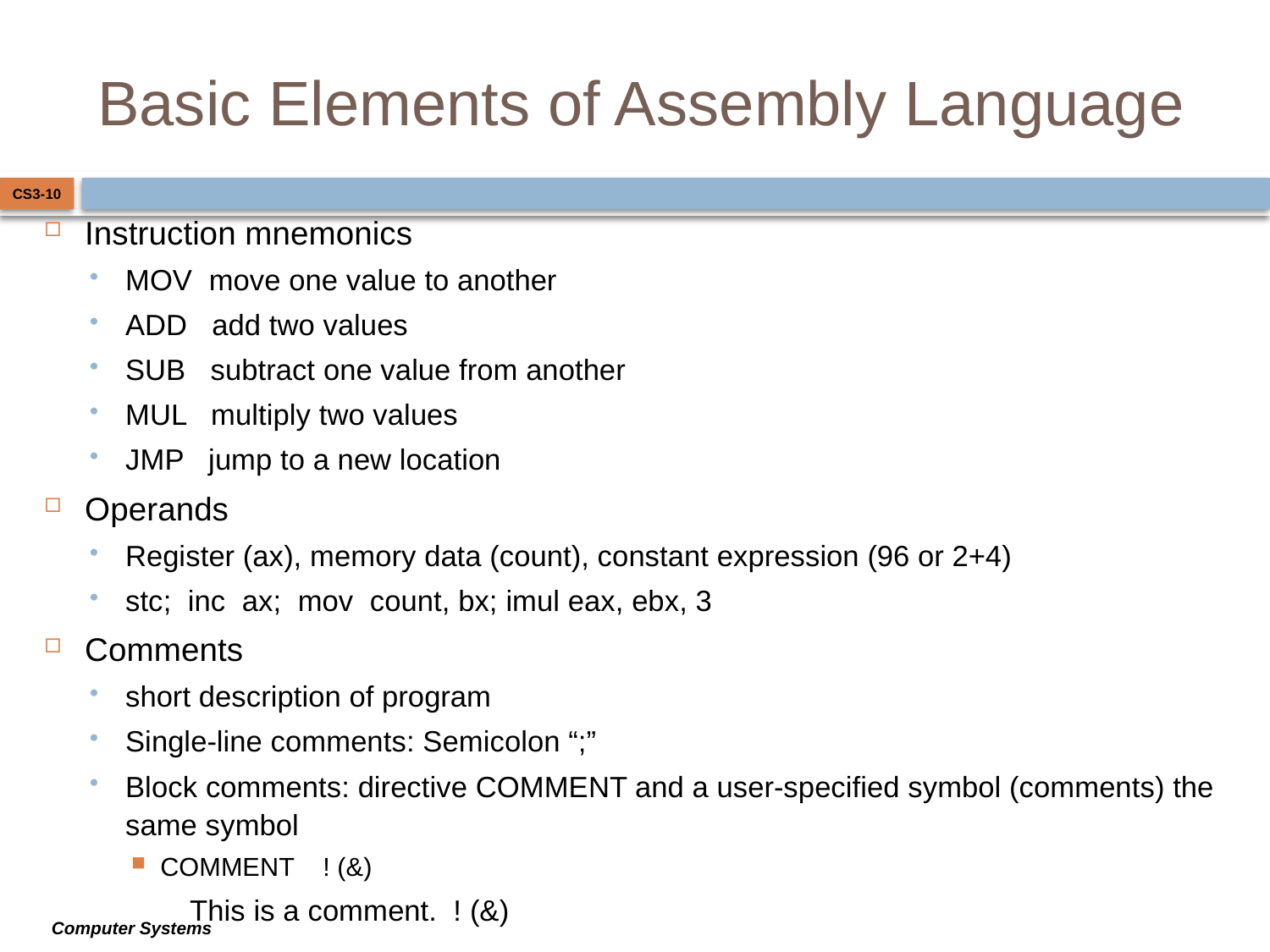

# Basic Elements of Assembly Language
CS3-10
Instruction mnemonics
MOV  move one value to another
ADD   add two values
SUB   subtract one value from another
MUL   multiply two values
JMP   jump to a new location
Operands
Register (ax), memory data (count), constant expression (96 or 2+4)
stc;  inc  ax;  mov  count, bx; imul eax, ebx, 3
Comments
short description of program
Single-line comments: Semicolon “;”
Block comments: directive COMMENT and a user-specified symbol (comments) the same symbol
COMMENT    ! (&)
            This is a comment.  ! (&)